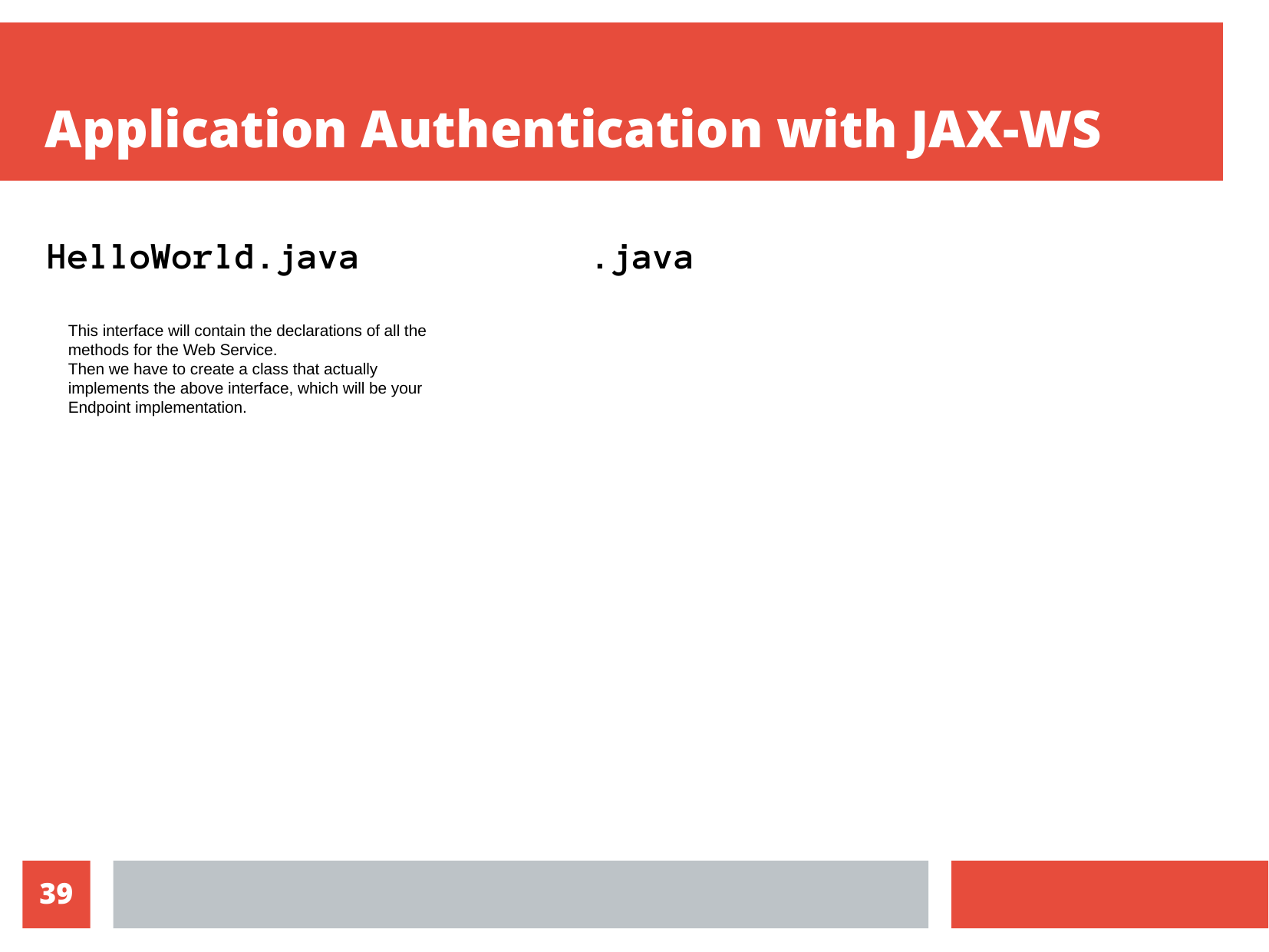

Application Authentication with JAX-WS

HelloWorld.java

.java
This interface will contain the declarations of all the methods for the Web Service.
Then we have to create a class that actually implements the above interface, which will be your Endpoint implementation.
39